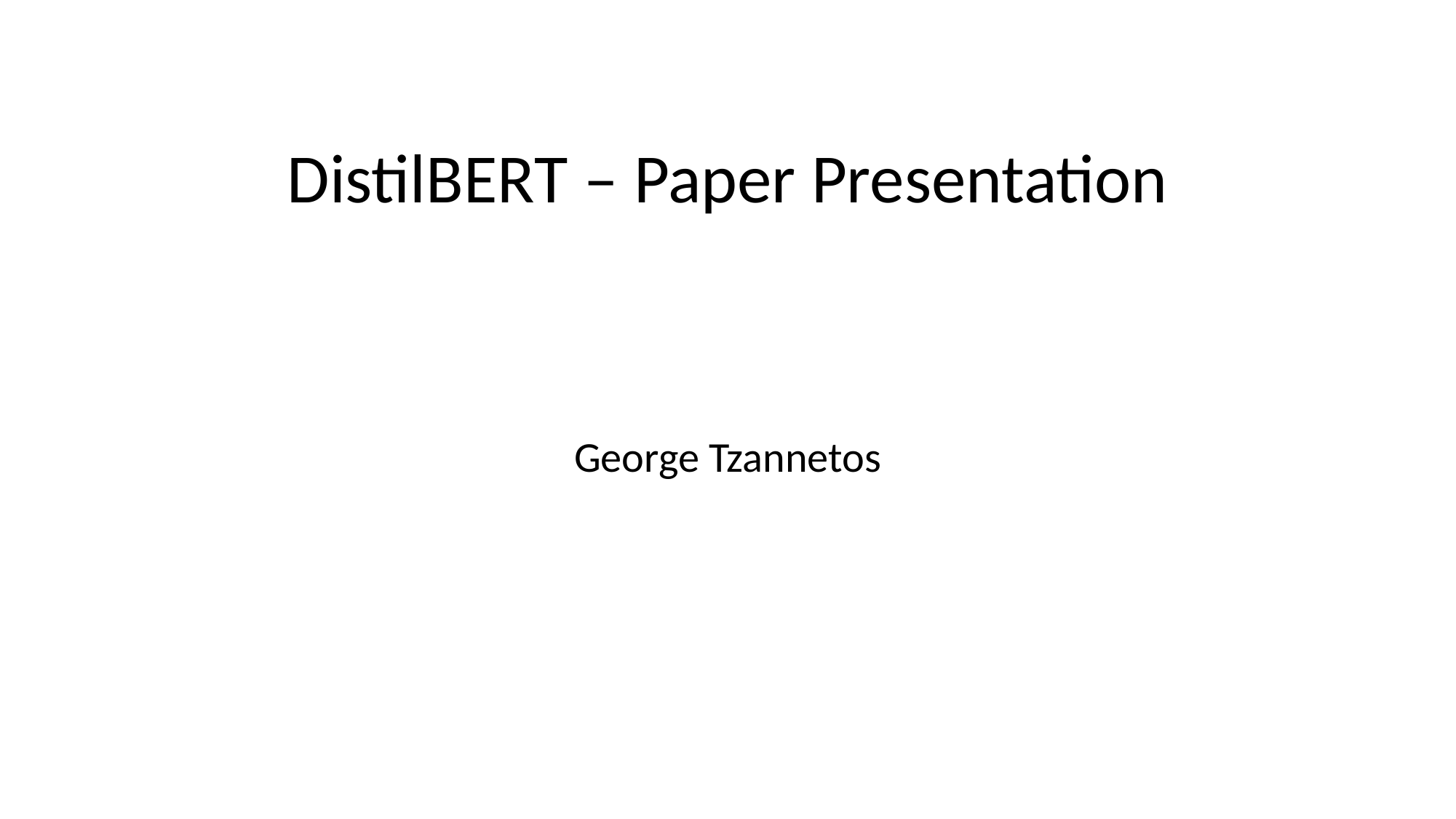

# DistilBERT – Paper Presentation
George Tzannetos